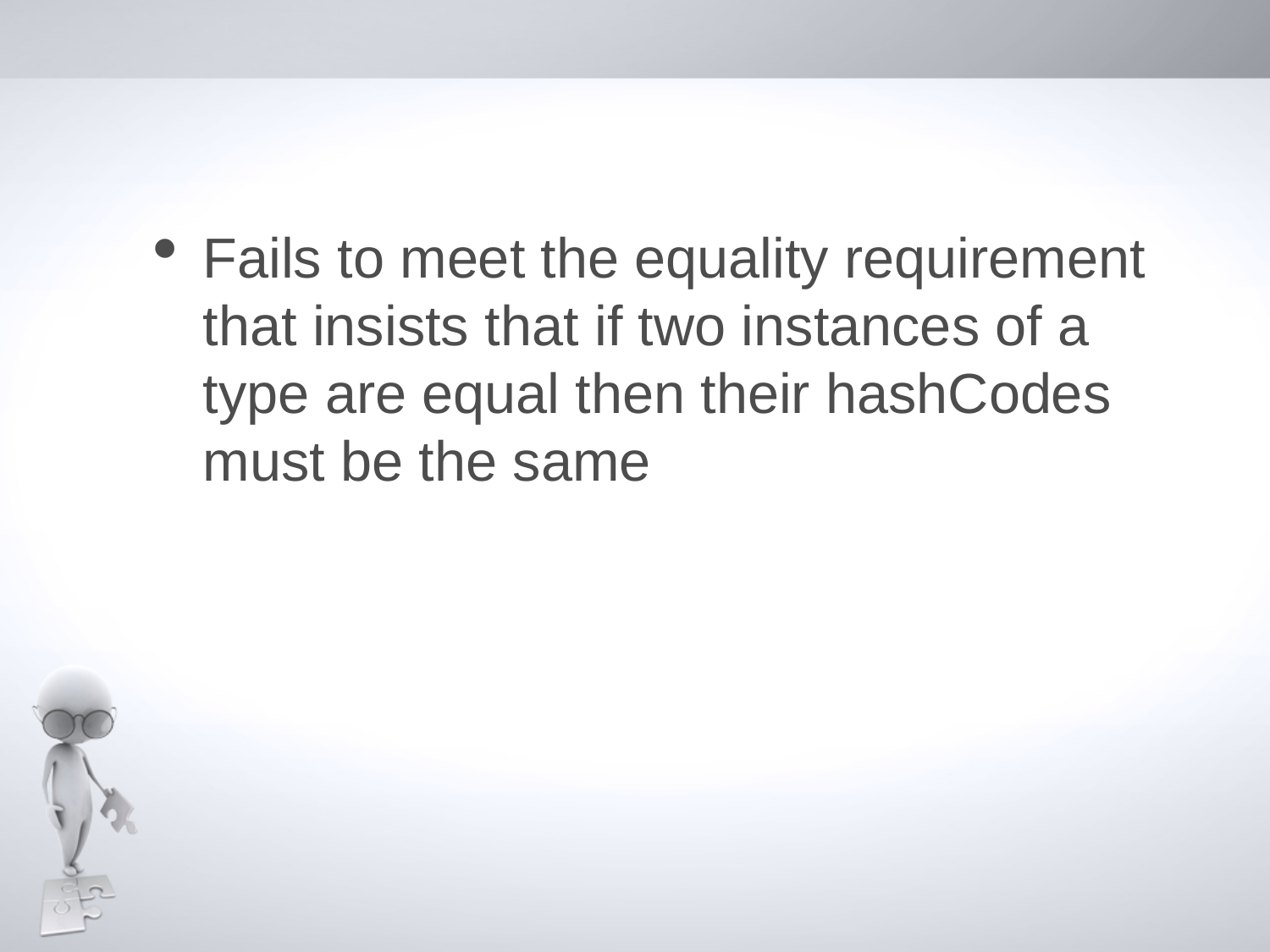

Fails to meet the equality requirement that insists that if two instances of a type are equal then their hashCodes must be the same